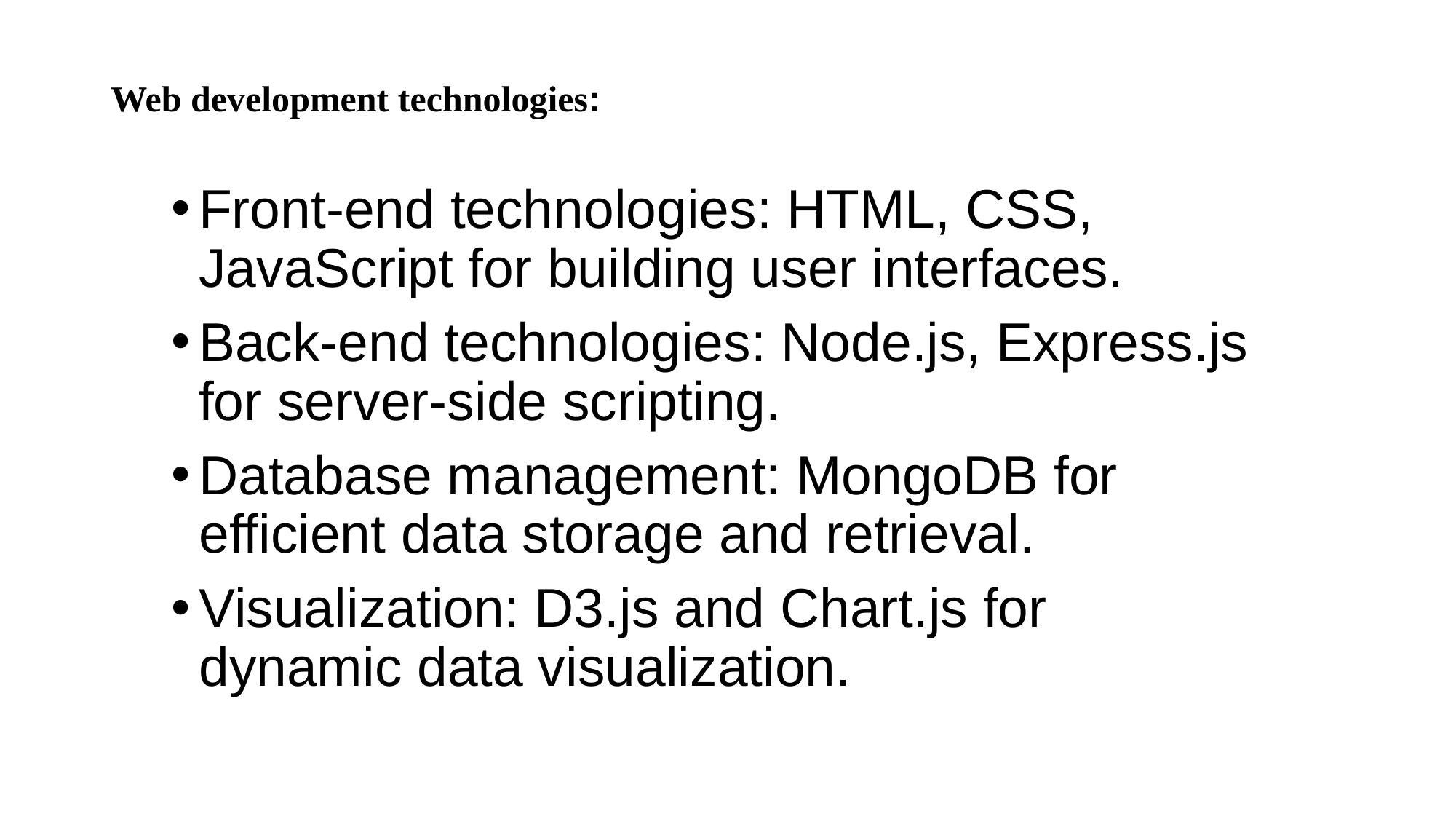

# Web development technologies:
Front-end technologies: HTML, CSS, JavaScript for building user interfaces.
Back-end technologies: Node.js, Express.js for server-side scripting.
Database management: MongoDB for efficient data storage and retrieval.
Visualization: D3.js and Chart.js for dynamic data visualization.